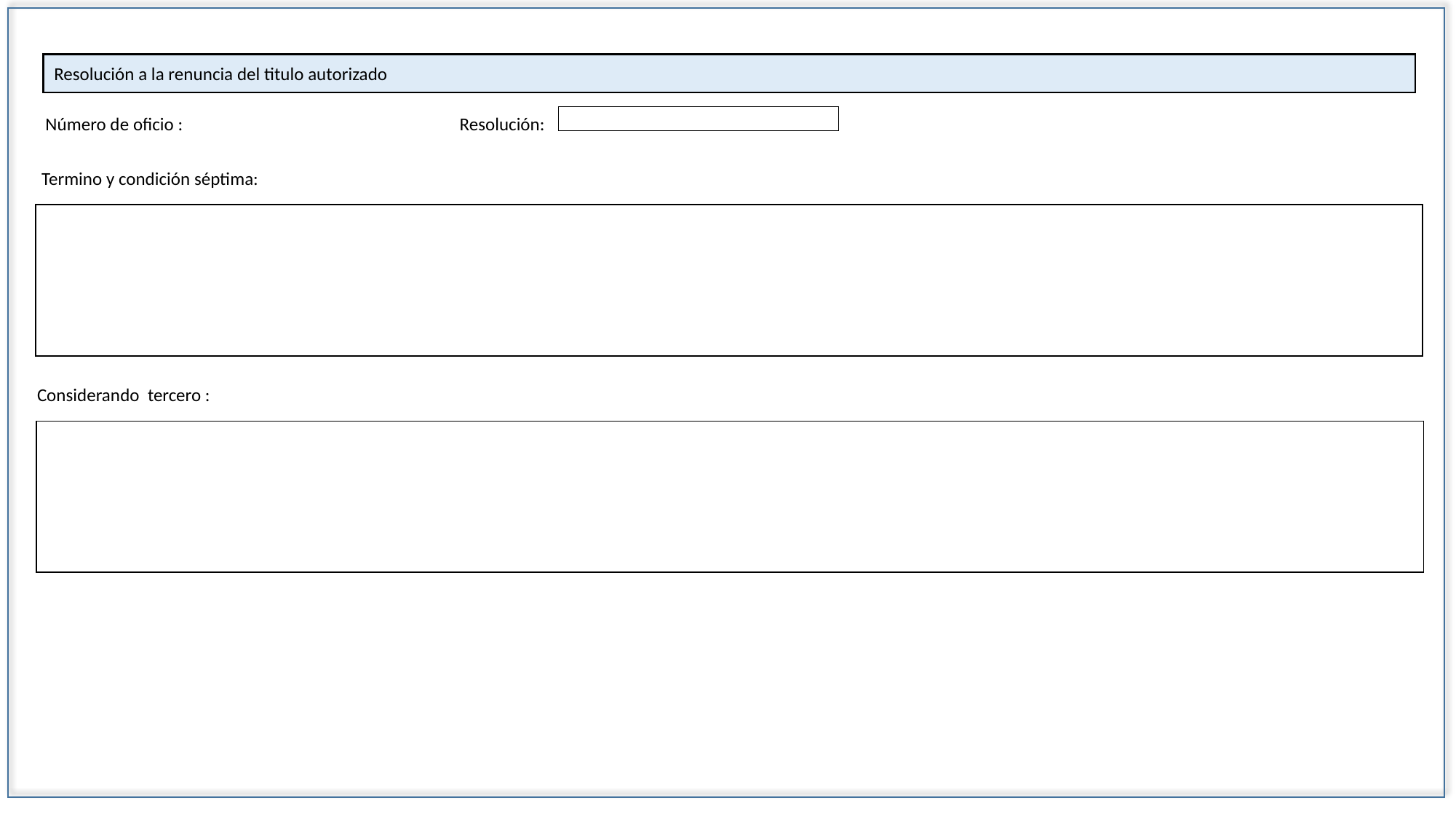

Resolución a la renuncia del titulo autorizado
Número de oficio :
Resolución:
Termino y condición séptima:
|  |
| --- |
Considerando  tercero :
|  |
| --- |